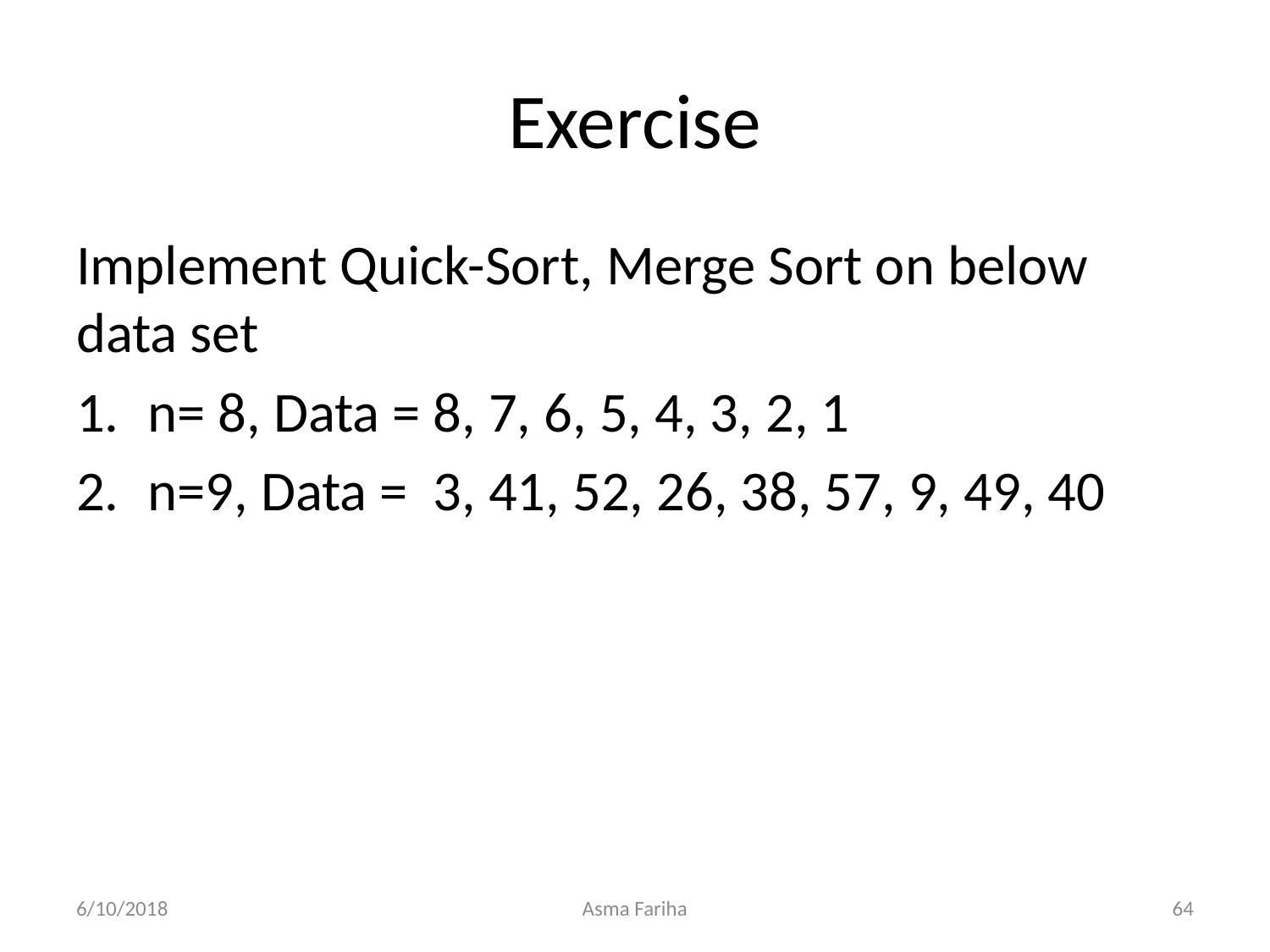

# Exercise
Implement Quick-Sort, Merge Sort on below data set
n= 8, Data = 8, 7, 6, 5, 4, 3, 2, 1
n=9, Data =  3, 41, 52, 26, 38, 57, 9, 49, 40
6/10/2018
Asma Fariha
64